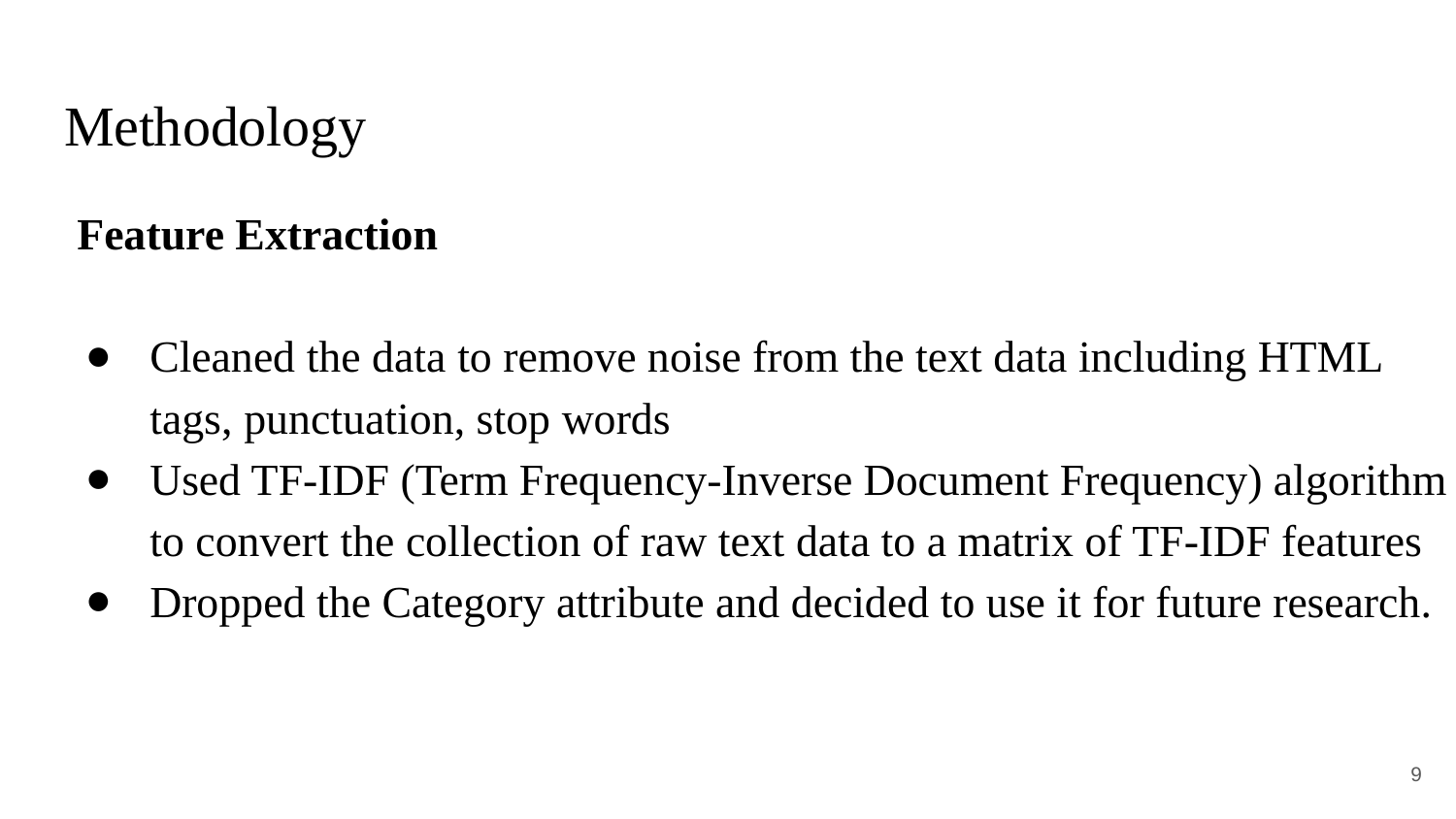

# Methodology

Feature Extraction

Cleaned the data to remove noise from the text data including HTML tags, punctuation, stop words
Used TF-IDF (Term Frequency-Inverse Document Frequency) algorithm to convert the collection of raw text data to a matrix of TF-IDF features
Dropped the Category attribute and decided to use it for future research.

9